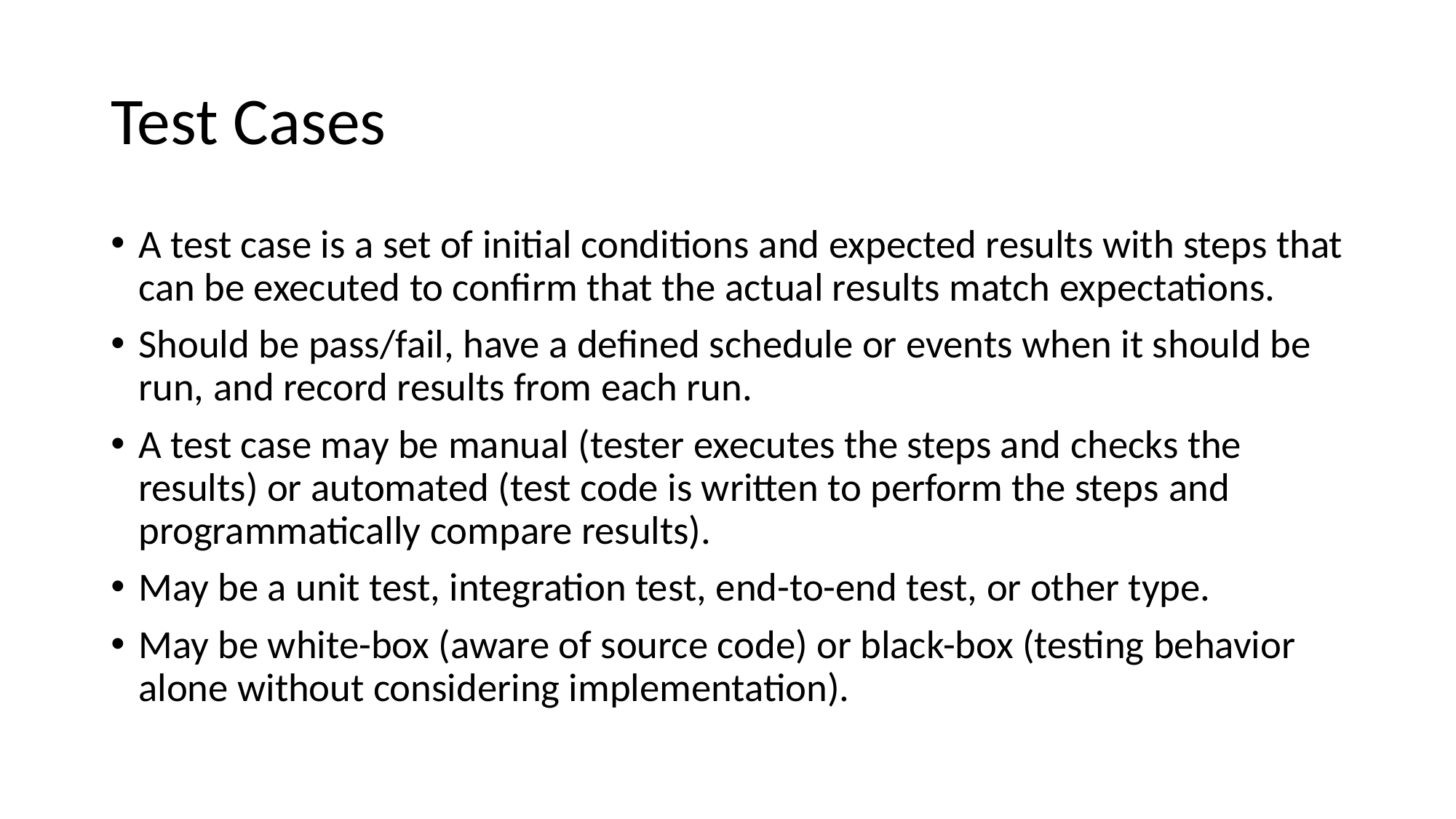

# Test Cases
A test case is a set of initial conditions and expected results with steps that can be executed to confirm that the actual results match expectations.
Should be pass/fail, have a defined schedule or events when it should be run, and record results from each run.
A test case may be manual (tester executes the steps and checks the results) or automated (test code is written to perform the steps and programmatically compare results).
May be a unit test, integration test, end-to-end test, or other type.
May be white-box (aware of source code) or black-box (testing behavior alone without considering implementation).